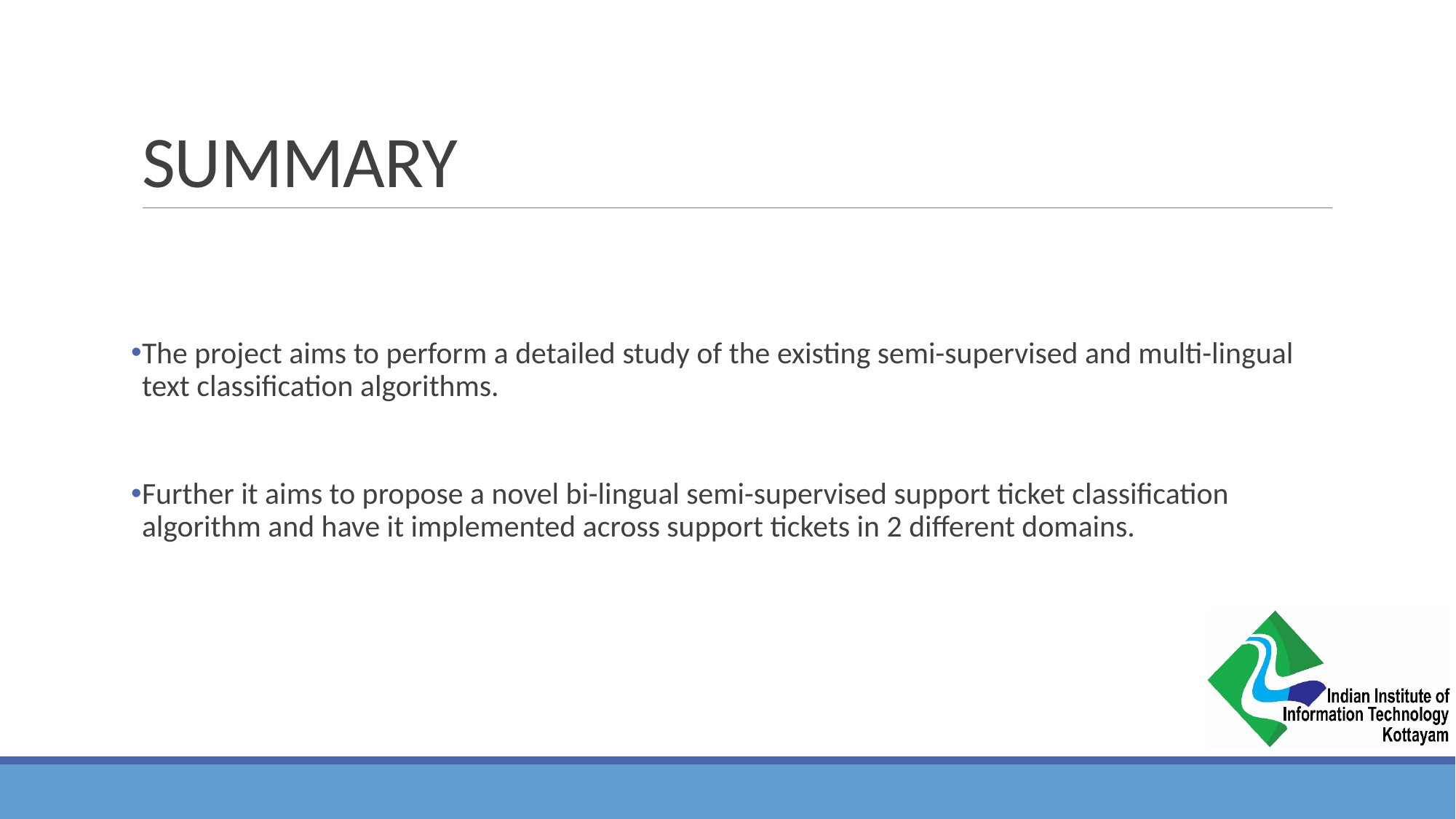

# SUMMARY

The project aims to perform a detailed study of the existing semi-supervised and multi-lingual text classification algorithms.

Further it aims to propose a novel bi-lingual semi-supervised support ticket classification algorithm and have it implemented across support tickets in 2 different domains.